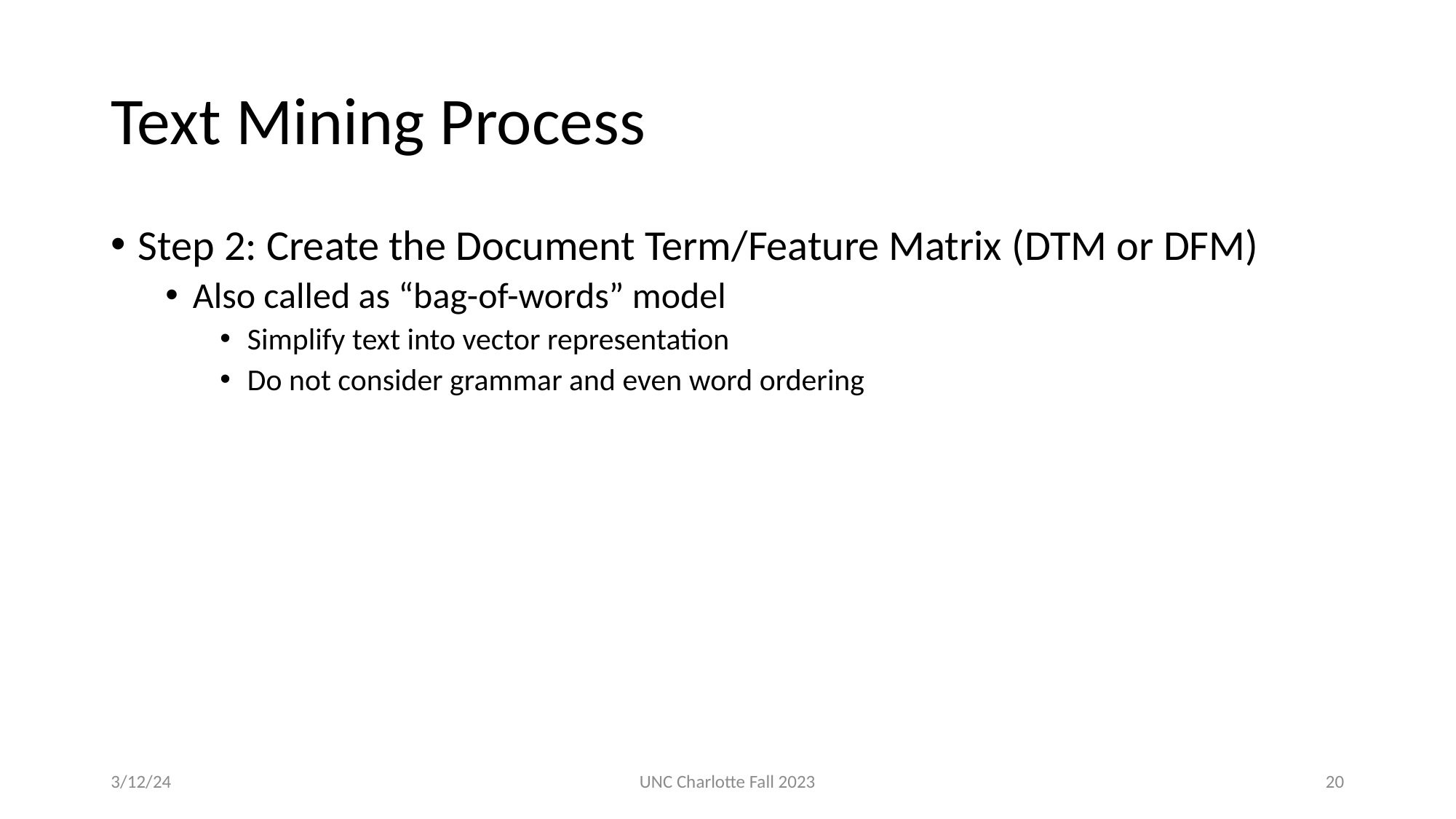

# Text Mining Process
Step 2: Create the Document Term/Feature Matrix (DTM or DFM)
Also called as “bag-of-words” model
Simplify text into vector representation
Do not consider grammar and even word ordering
3/12/24
UNC Charlotte Fall 2023
20